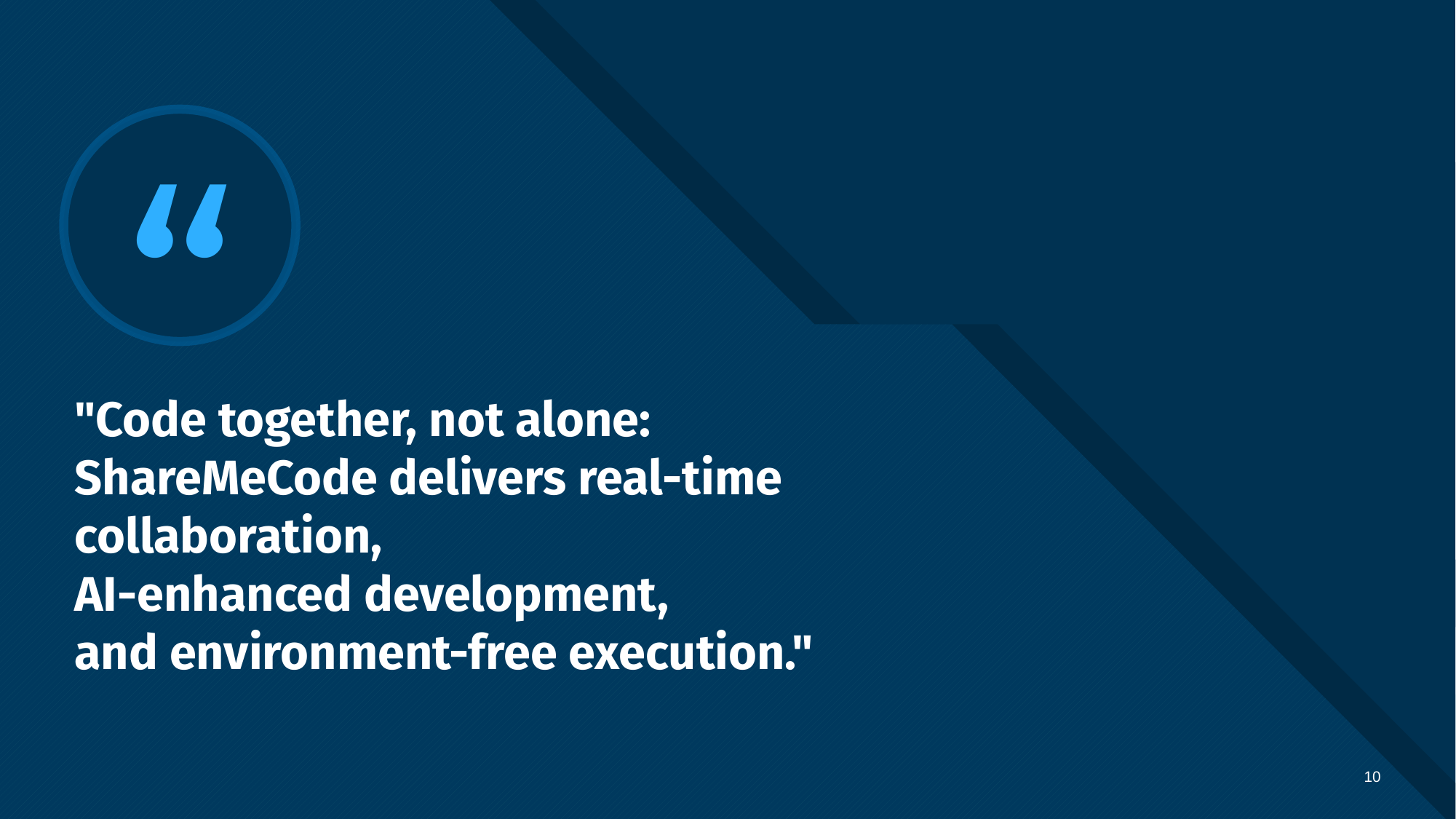

# "Code together, not alone: ShareMeCode delivers real-time collaboration, AI-enhanced development, and environment-free execution."
10